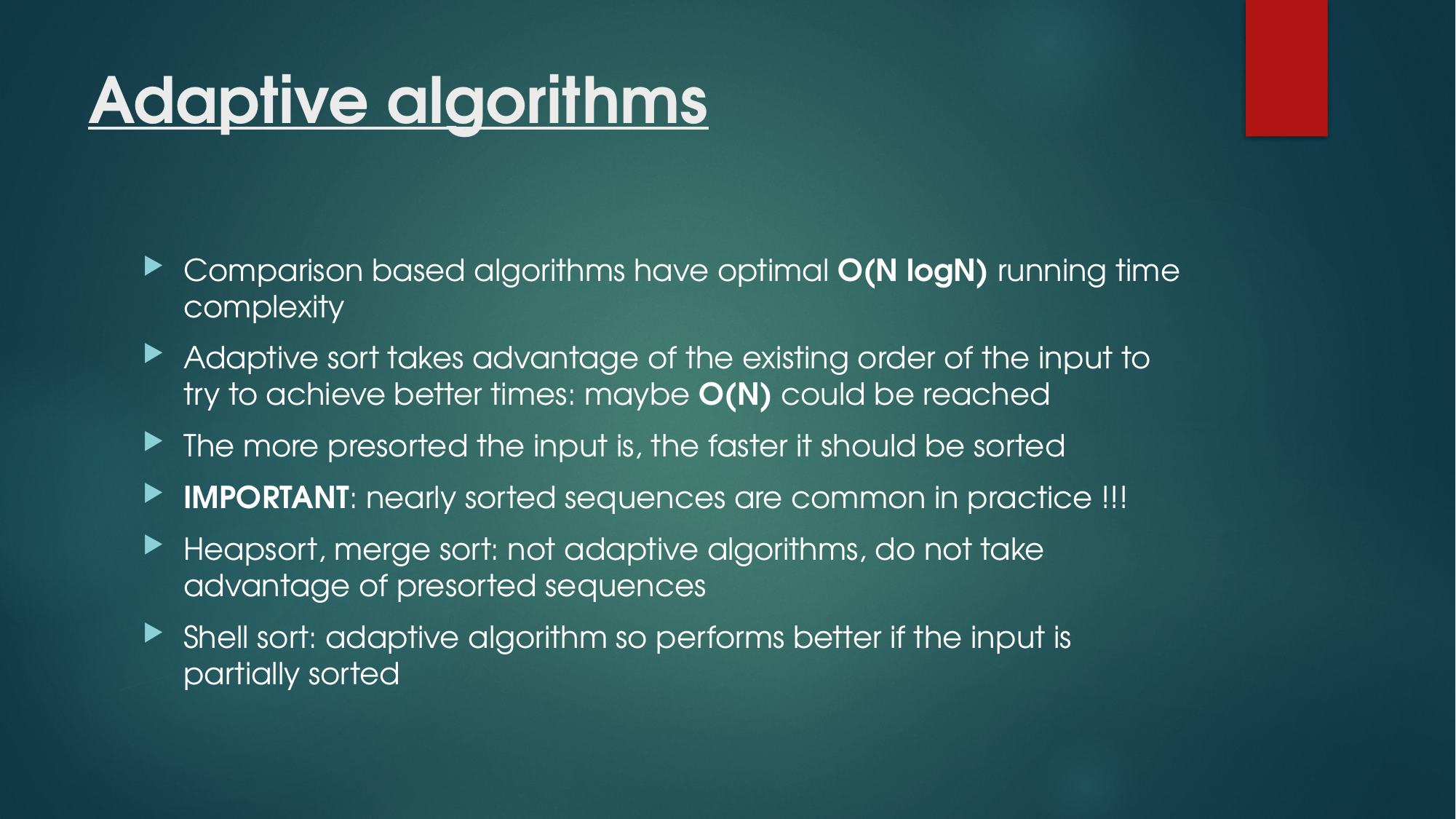

# Adaptive algorithms
Comparison based algorithms have optimal O(N logN) running time complexity
Adaptive sort takes advantage of the existing order of the input to try to achieve better times: maybe O(N) could be reached
The more presorted the input is, the faster it should be sorted
IMPORTANT: nearly sorted sequences are common in practice !!!
Heapsort, merge sort: not adaptive algorithms, do not take advantage of presorted sequences
Shell sort: adaptive algorithm so performs better if the input is partially sorted